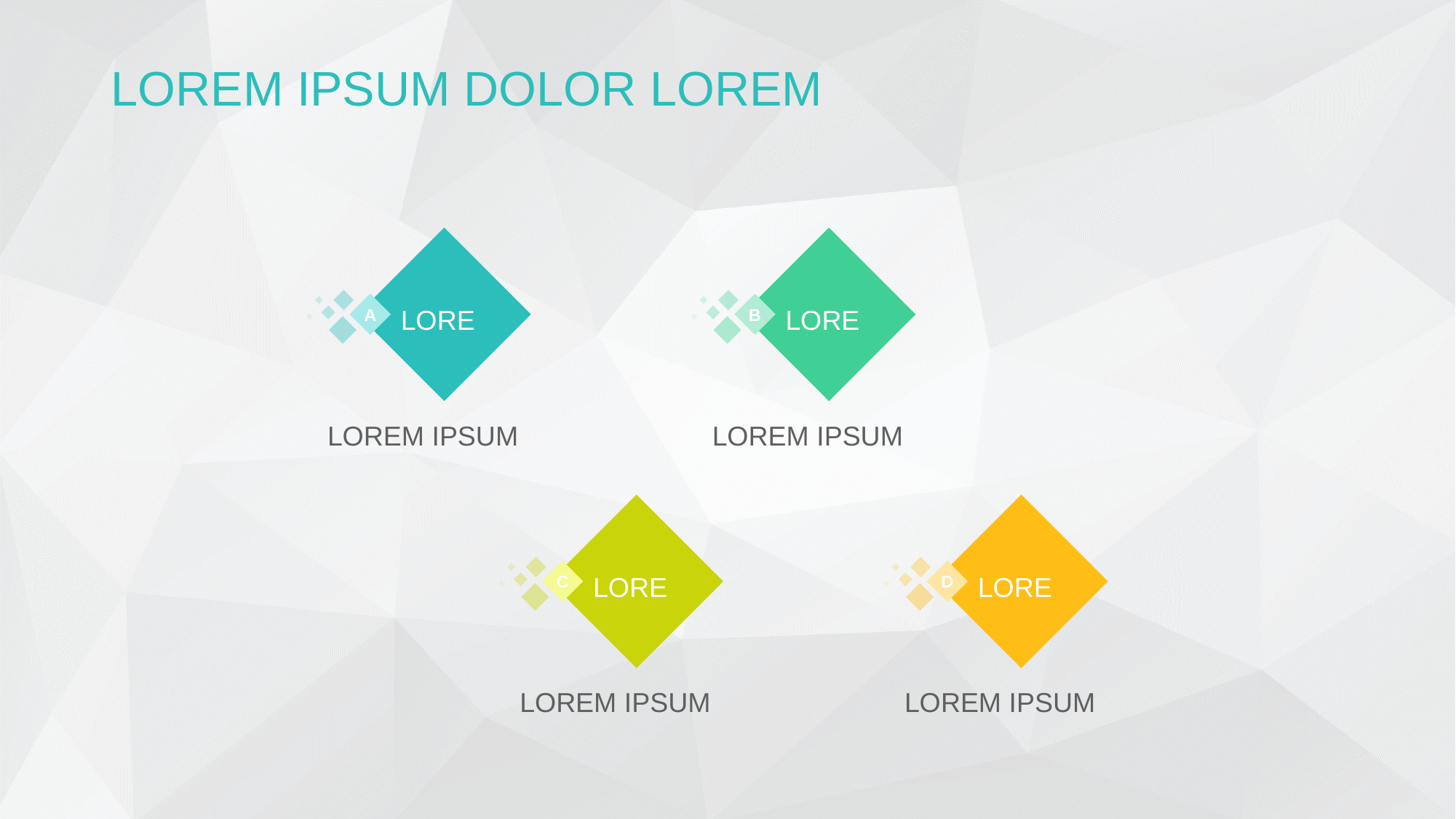

LOREM IPSUM DOLOR LOREM
LORE

A

LOREM IPSUM
LORE

B

LOREM IPSUM
LORE

C

LOREM IPSUM
LORE

D

LOREM IPSUM